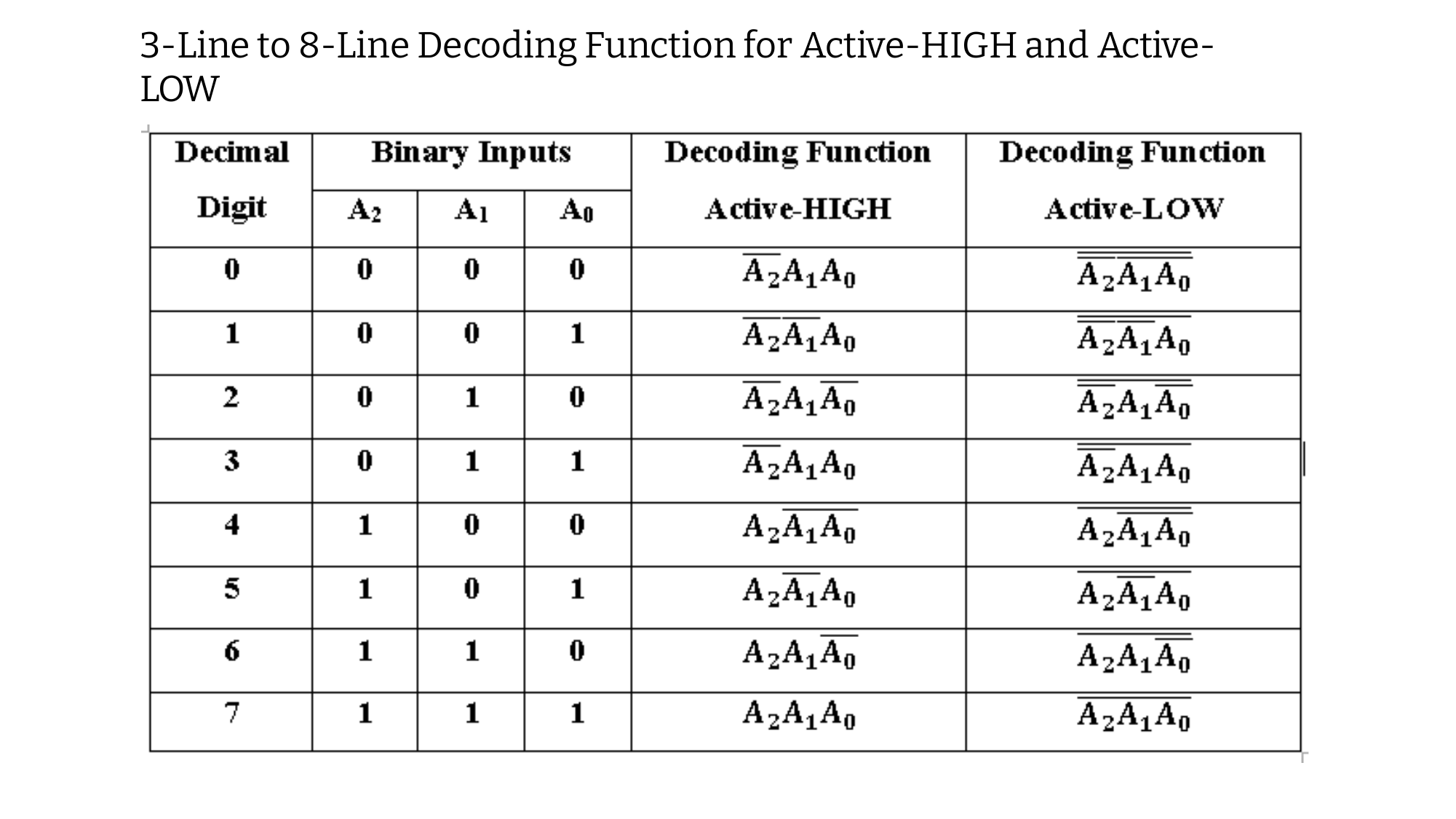

# 3-Line to 8-Line Decoding Function for Active-HIGH and Active-LOW